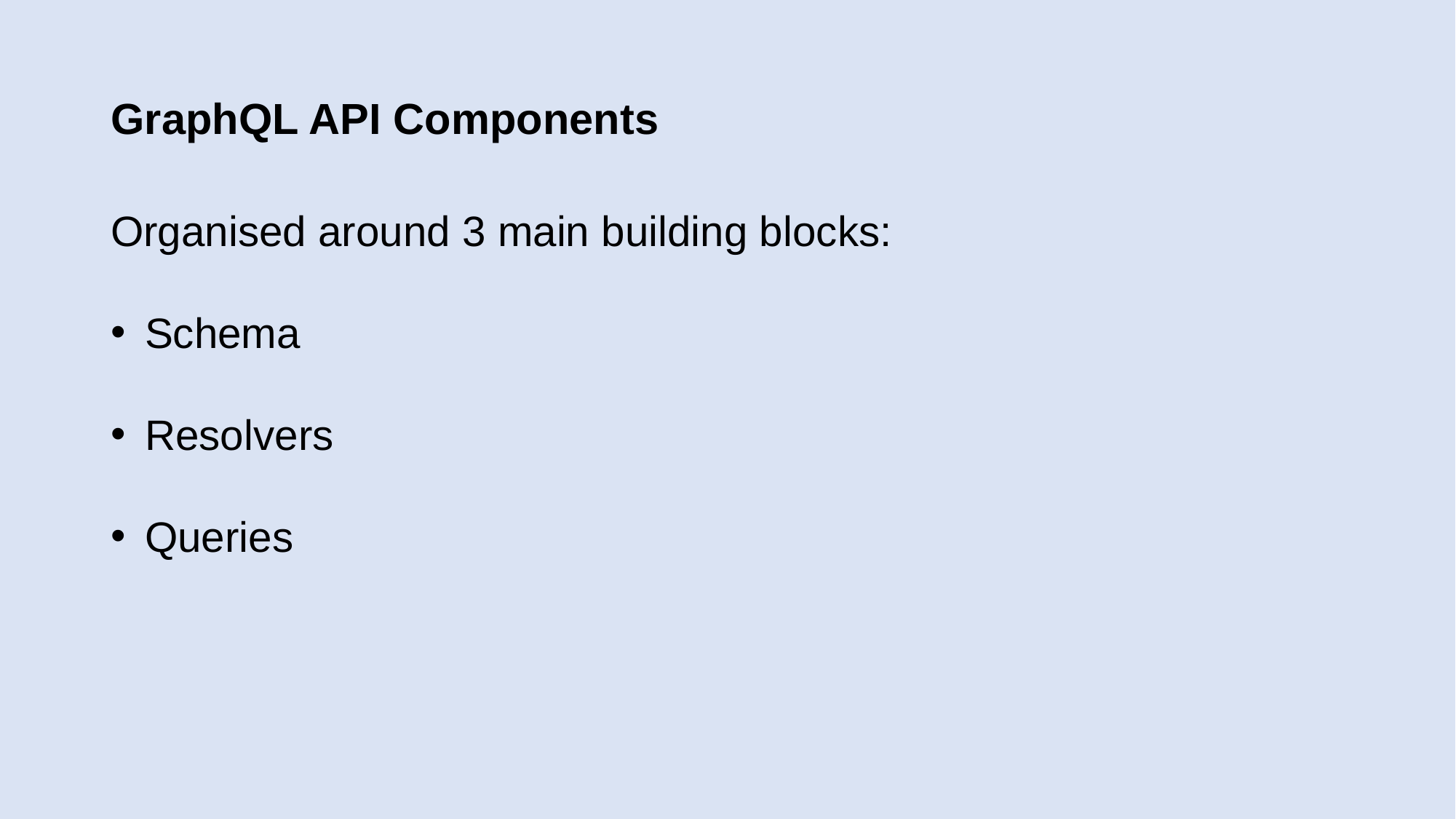

# GraphQL API Components
Organised around 3 main building blocks:

Schema

Resolvers

Queries